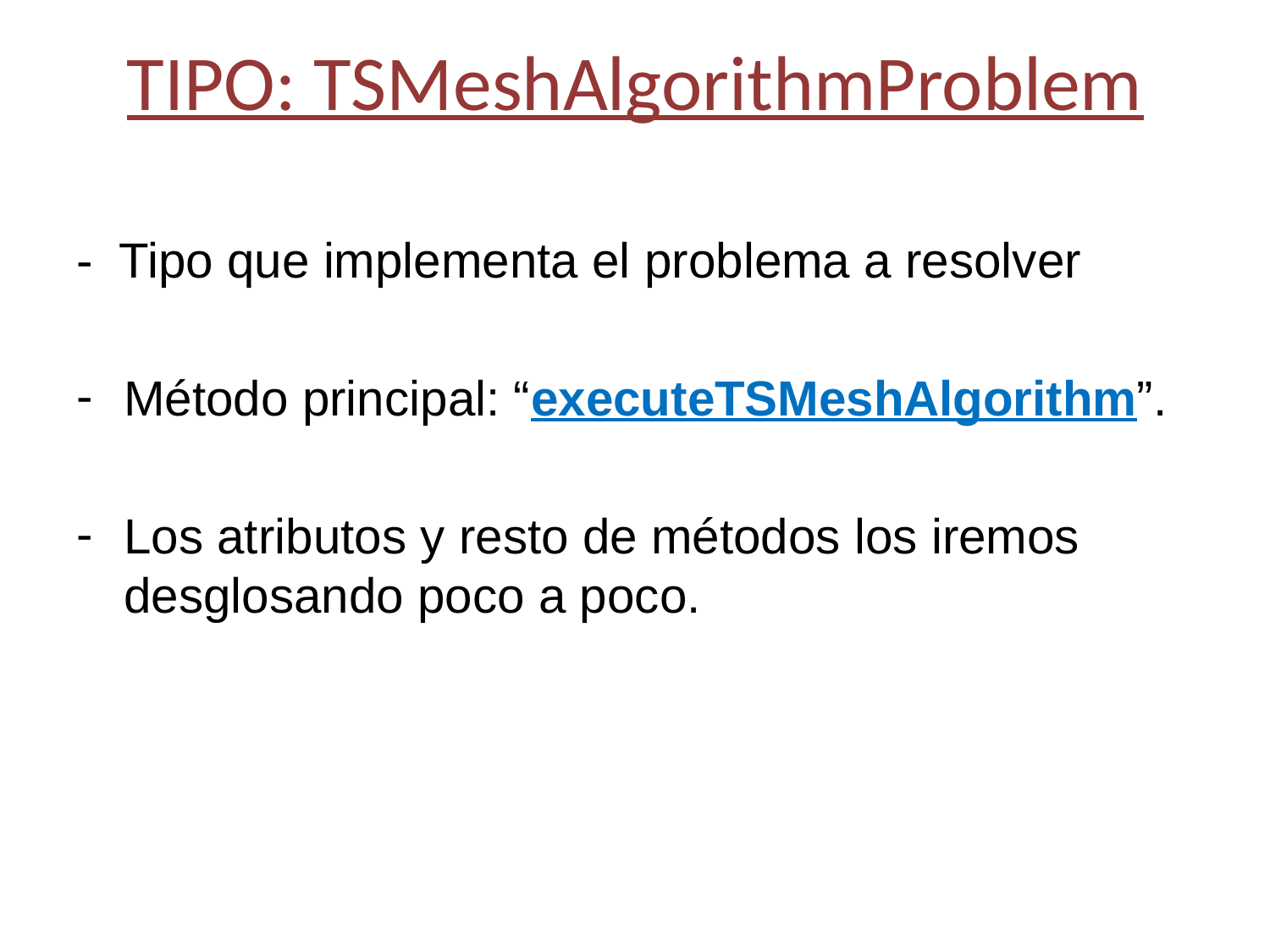

# TIPO: TSMeshAlgorithmProblem
-  Tipo que implementa el problema a resolver

Método principal: “executeTSMeshAlgorithm”.

Los atributos y resto de métodos los iremos desglosando poco a poco.